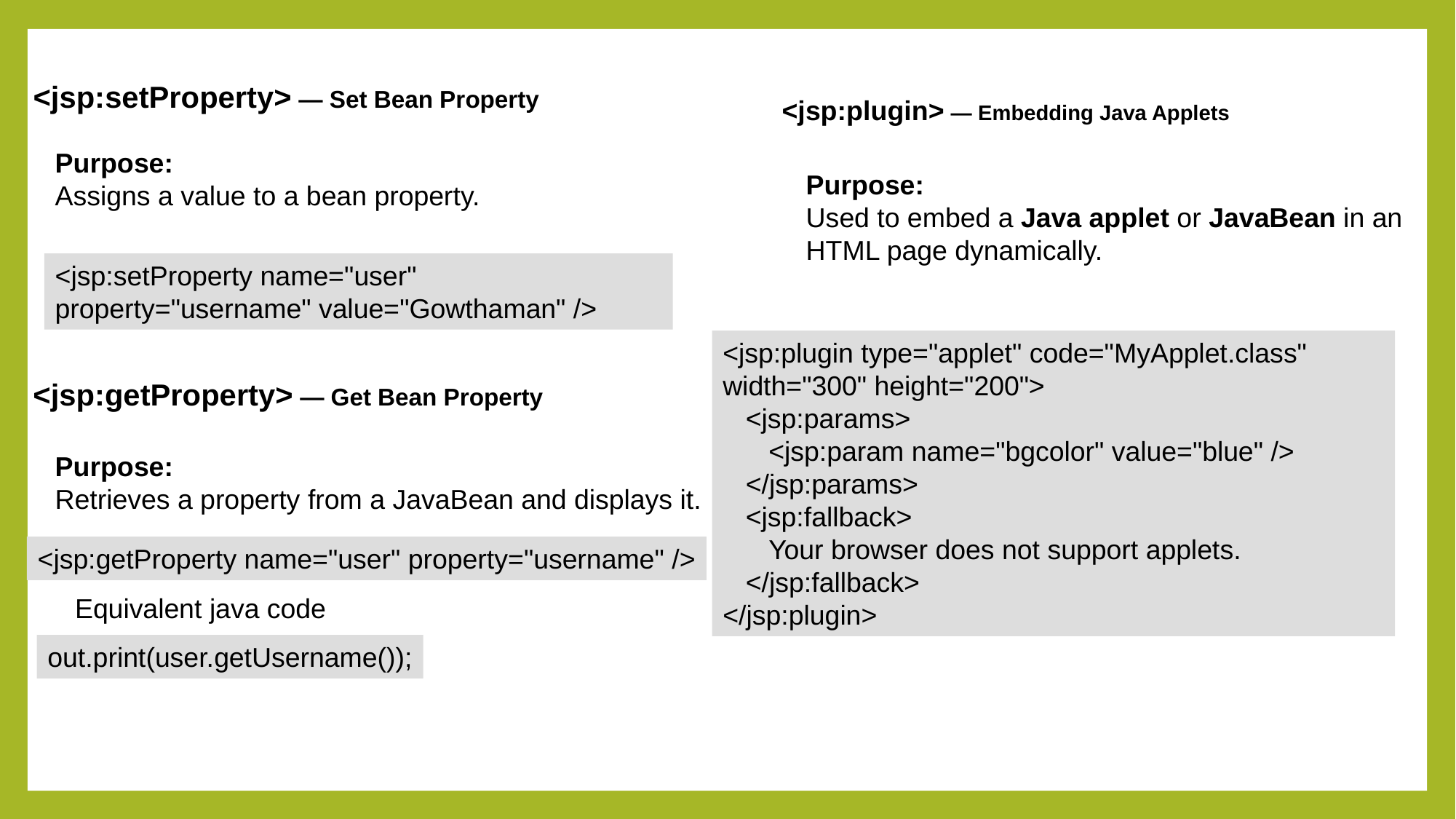

<jsp:setProperty> — Set Bean Property
<jsp:plugin> — Embedding Java Applets
Purpose:
Assigns a value to a bean property.
Purpose:
Used to embed a Java applet or JavaBean in an HTML page dynamically.
<jsp:setProperty name="user" property="username" value="Gowthaman" />
<jsp:plugin type="applet" code="MyApplet.class" width="300" height="200">
   <jsp:params>
      <jsp:param name="bgcolor" value="blue" />
   </jsp:params>
   <jsp:fallback>
      Your browser does not support applets.
   </jsp:fallback>
</jsp:plugin>
<jsp:getProperty> — Get Bean Property
Purpose:
Retrieves a property from a JavaBean and displays it.
<jsp:getProperty name="user" property="username" />
Equivalent java code
out.print(user.getUsername());